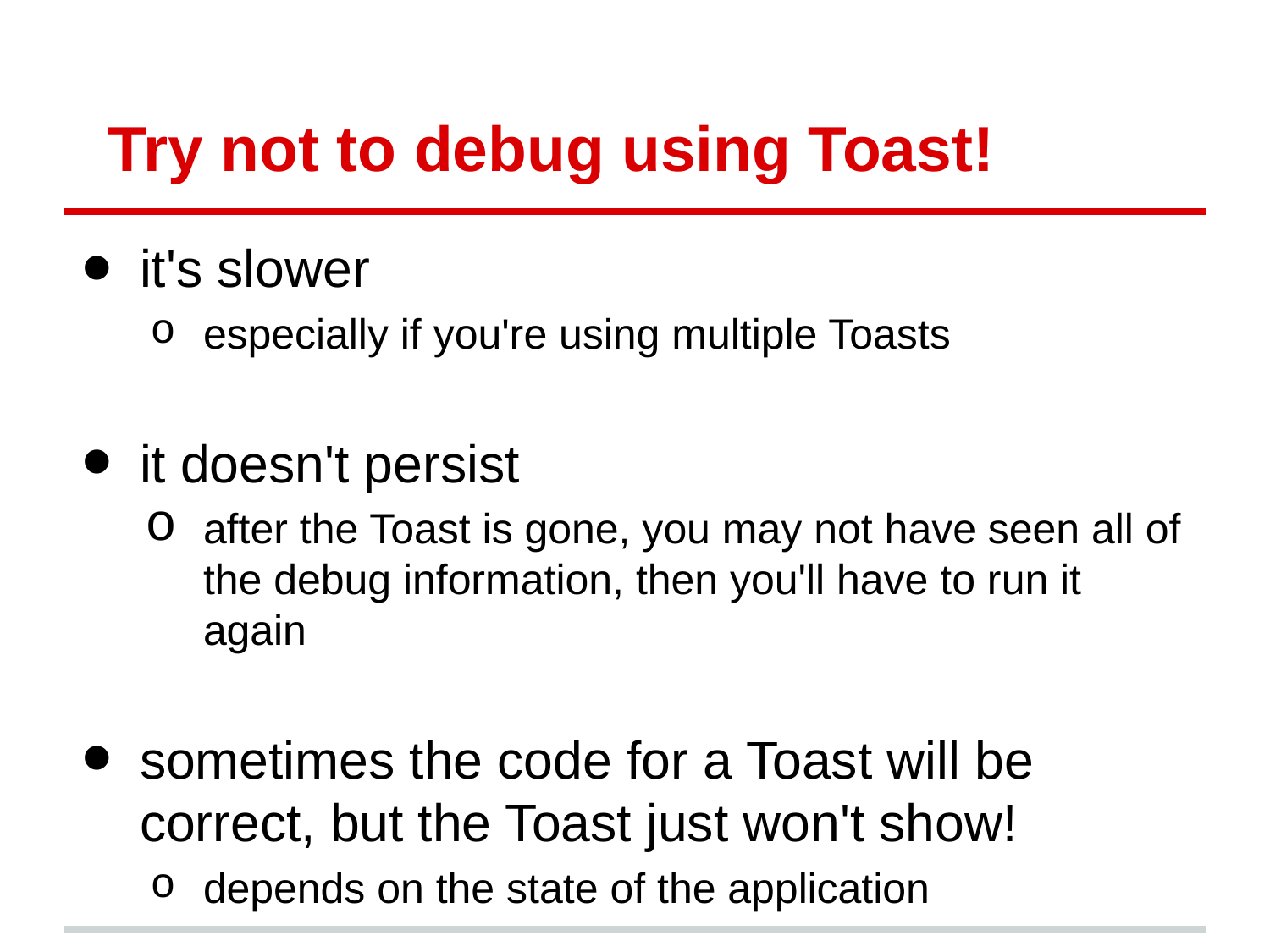

# Try not to debug using Toast!
it's slower
especially if you're using multiple Toasts

it doesn't persist
after the Toast is gone, you may not have seen all of the debug information, then you'll have to run it again

sometimes the code for a Toast will be correct, but the Toast just won't show!
depends on the state of the application